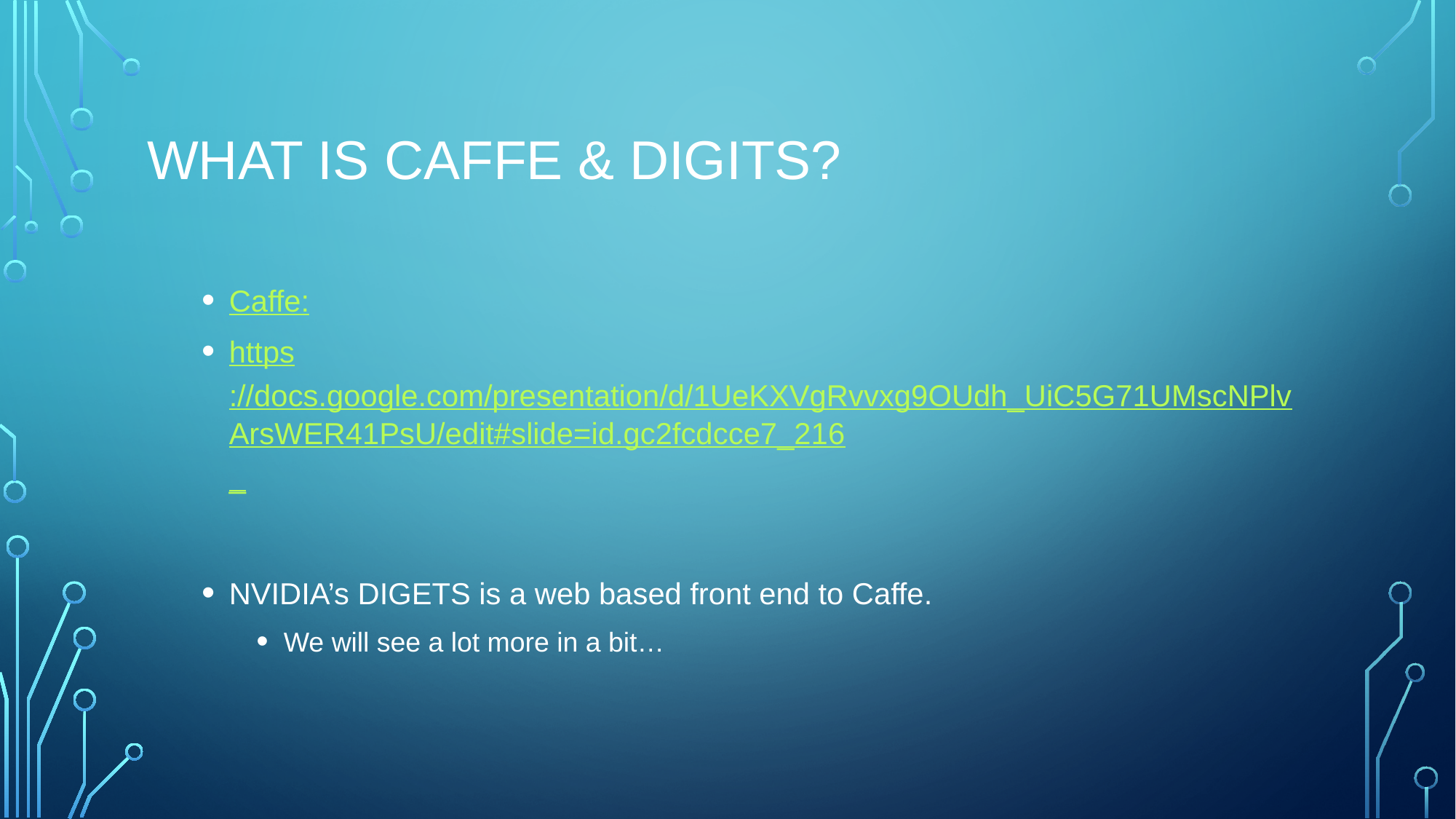

# What is Caffe & Digits?
Caffe:
https://docs.google.com/presentation/d/1UeKXVgRvvxg9OUdh_UiC5G71UMscNPlvArsWER41PsU/edit#slide=id.gc2fcdcce7_216_

NVIDIA’s DIGETS is a web based front end to Caffe.
We will see a lot more in a bit…